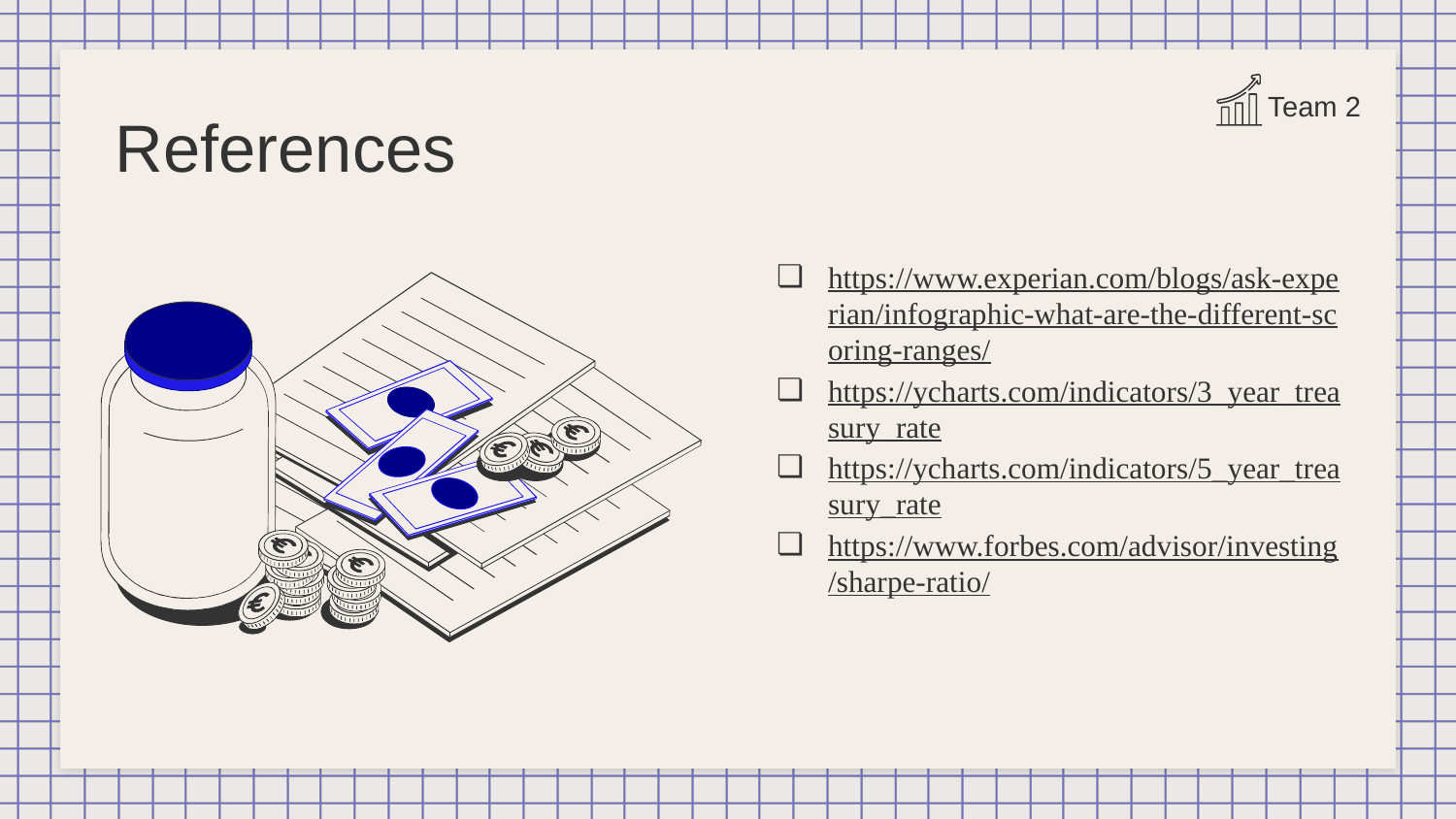

Team 2
References
https://www.experian.com/blogs/ask-experian/infographic-what-are-the-different-scoring-ranges/
https://ycharts.com/indicators/3_year_treasury_rate
https://ycharts.com/indicators/5_year_treasury_rate
https://www.forbes.com/advisor/investing/sharpe-ratio/